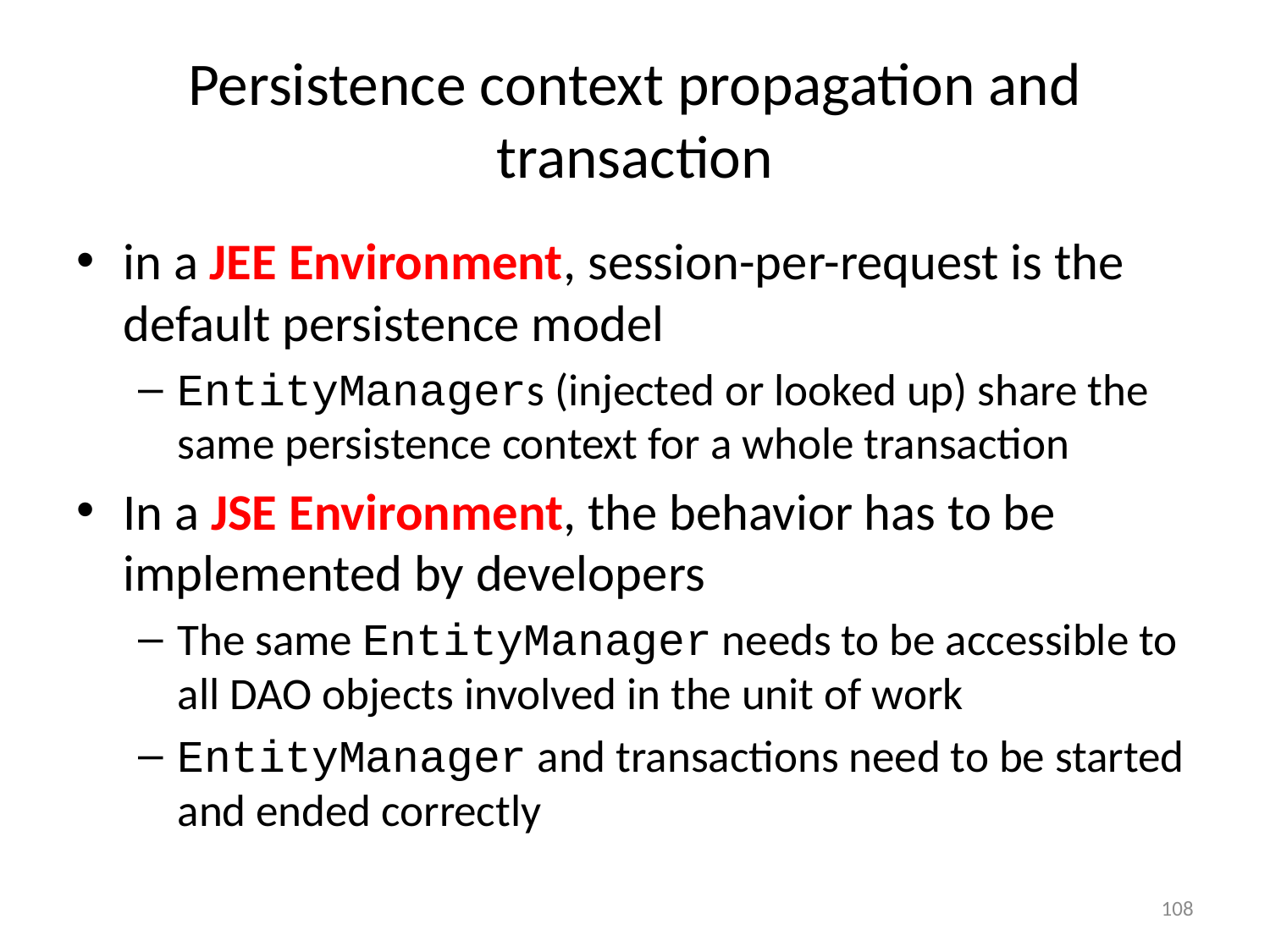

# Persistence context propagation and transaction
in a JEE Environment, session-per-request is the default persistence model
EntityManagers (injected or looked up) share the same persistence context for a whole transaction
In a JSE Environment, the behavior has to be implemented by developers
The same EntityManager needs to be accessible to all DAO objects involved in the unit of work
EntityManager and transactions need to be started and ended correctly
108